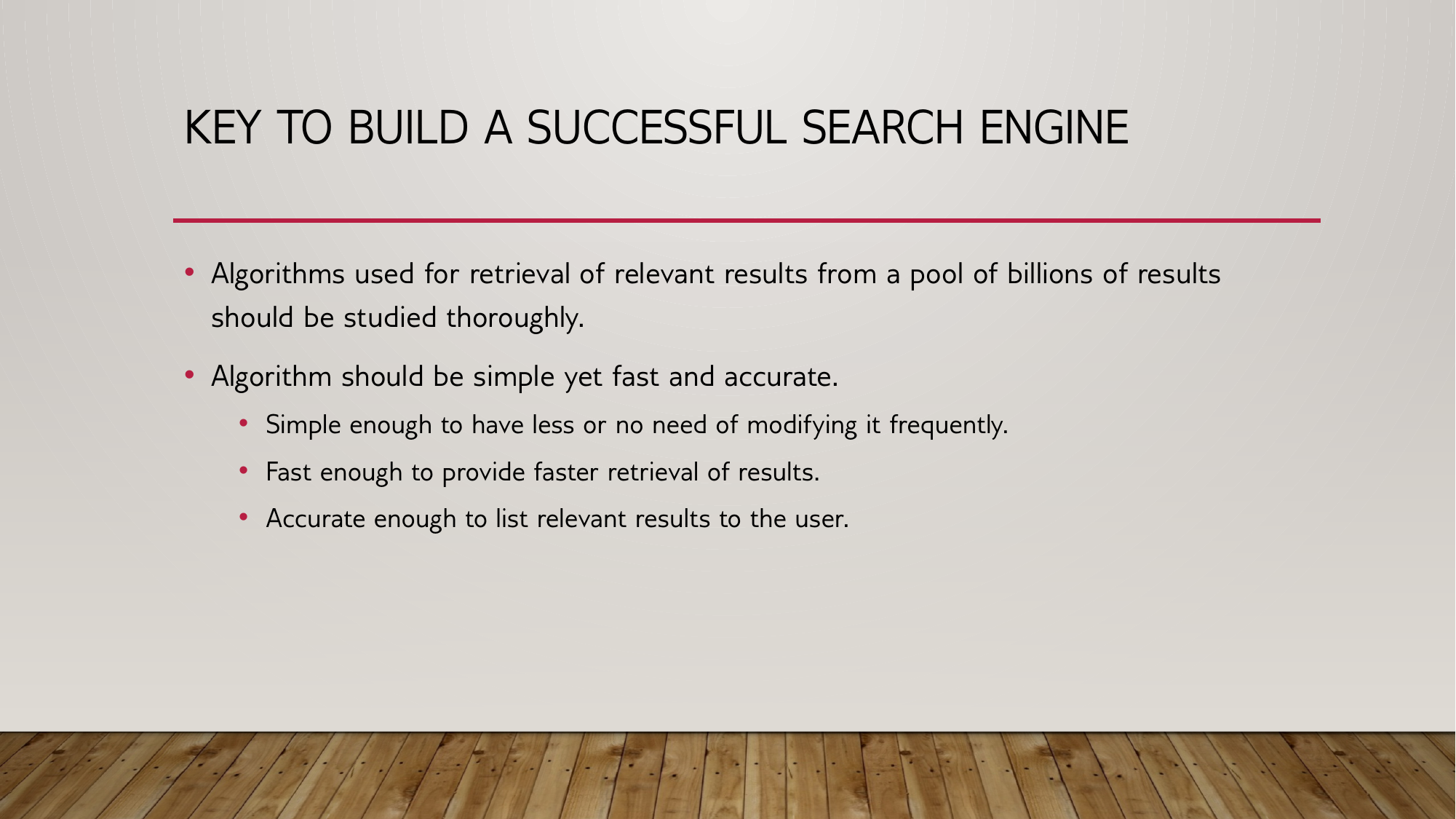

# Key to build a successful search engine
Algorithms used for retrieval of relevant results from a pool of billions of results should be studied thoroughly.
Algorithm should be simple yet fast and accurate.
Simple enough to have less or no need of modifying it frequently.
Fast enough to provide faster retrieval of results.
Accurate enough to list relevant results to the user.